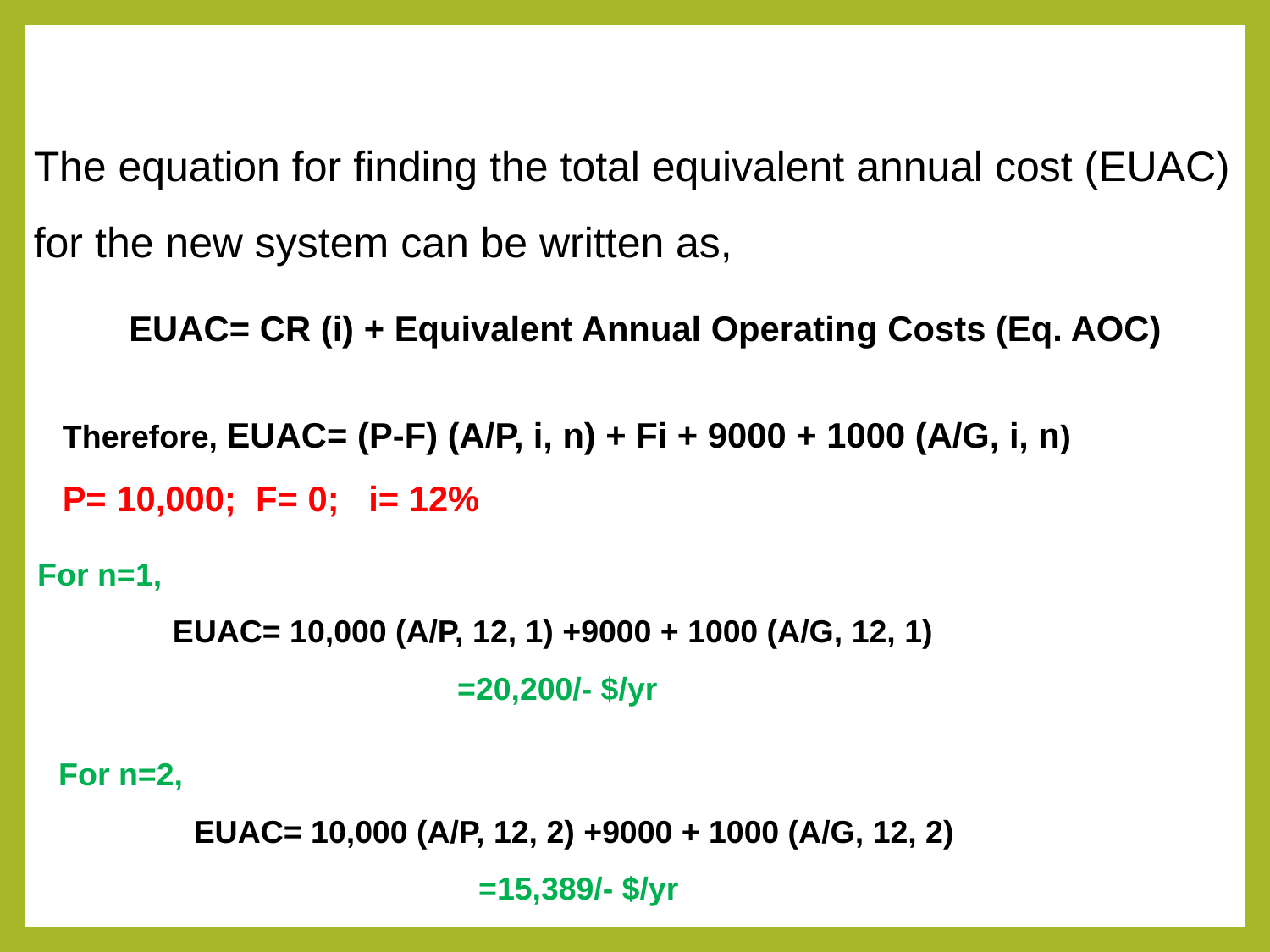

The equation for finding the total equivalent annual cost (EUAC) for the new system can be written as,
EUAC= CR (i) + Equivalent Annual Operating Costs (Eq. AOC)
Therefore, EUAC= (P-F) (A/P, i, n) + Fi + 9000 + 1000 (A/G, i, n)
P= 10,000;  F= 0;   i= 12%
For n=1,
EUAC= 10,000 (A/P, 12, 1) +9000 + 1000 (A/G, 12, 1)
=20,200/- $/yr
For n=2,
EUAC= 10,000 (A/P, 12, 2) +9000 + 1000 (A/G, 12, 2)
=15,389/- $/yr